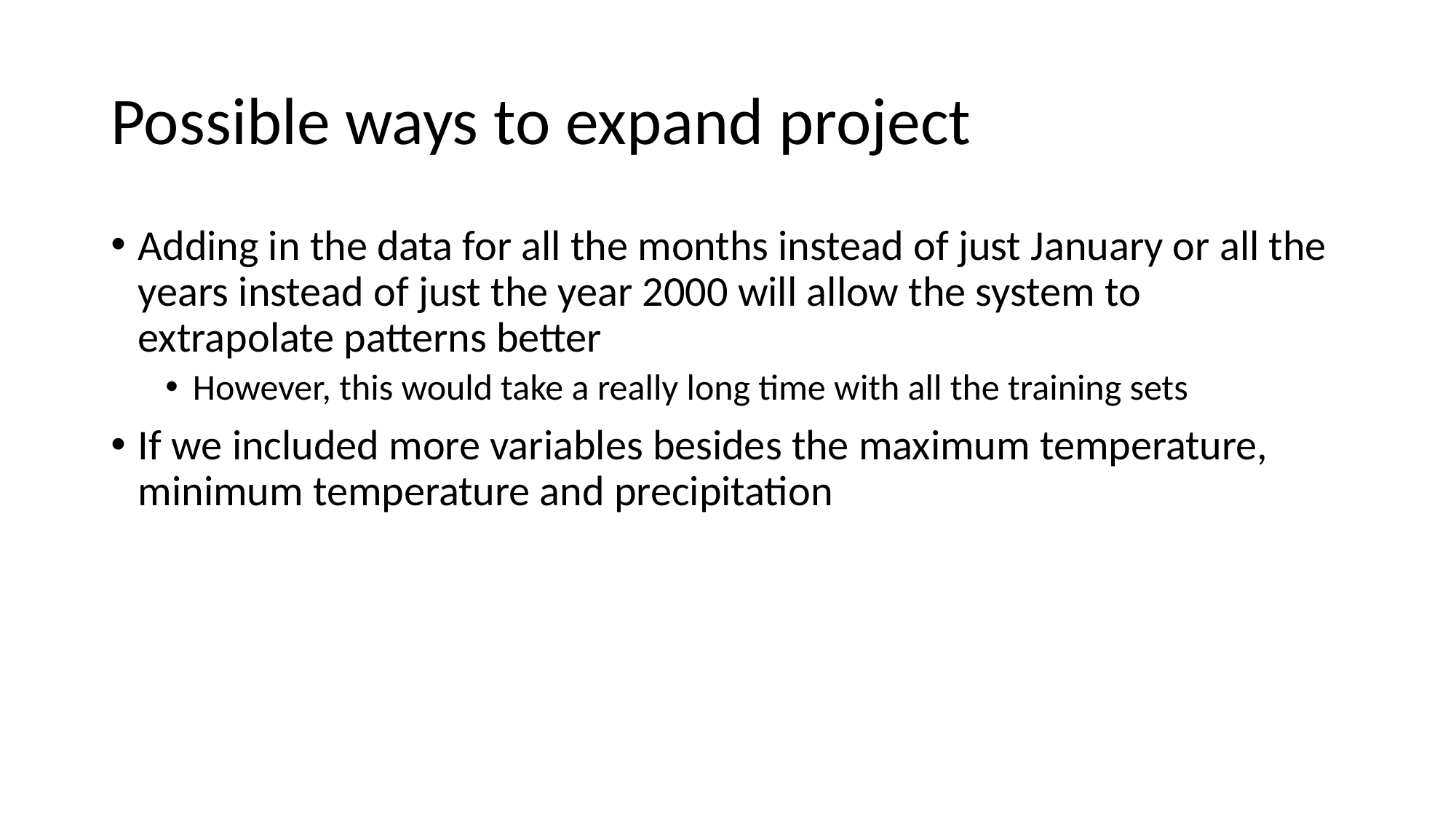

# Possible ways to expand project
Adding in the data for all the months instead of just January or all the years instead of just the year 2000 will allow the system to extrapolate patterns better
However, this would take a really long time with all the training sets
If we included more variables besides the maximum temperature, minimum temperature and precipitation